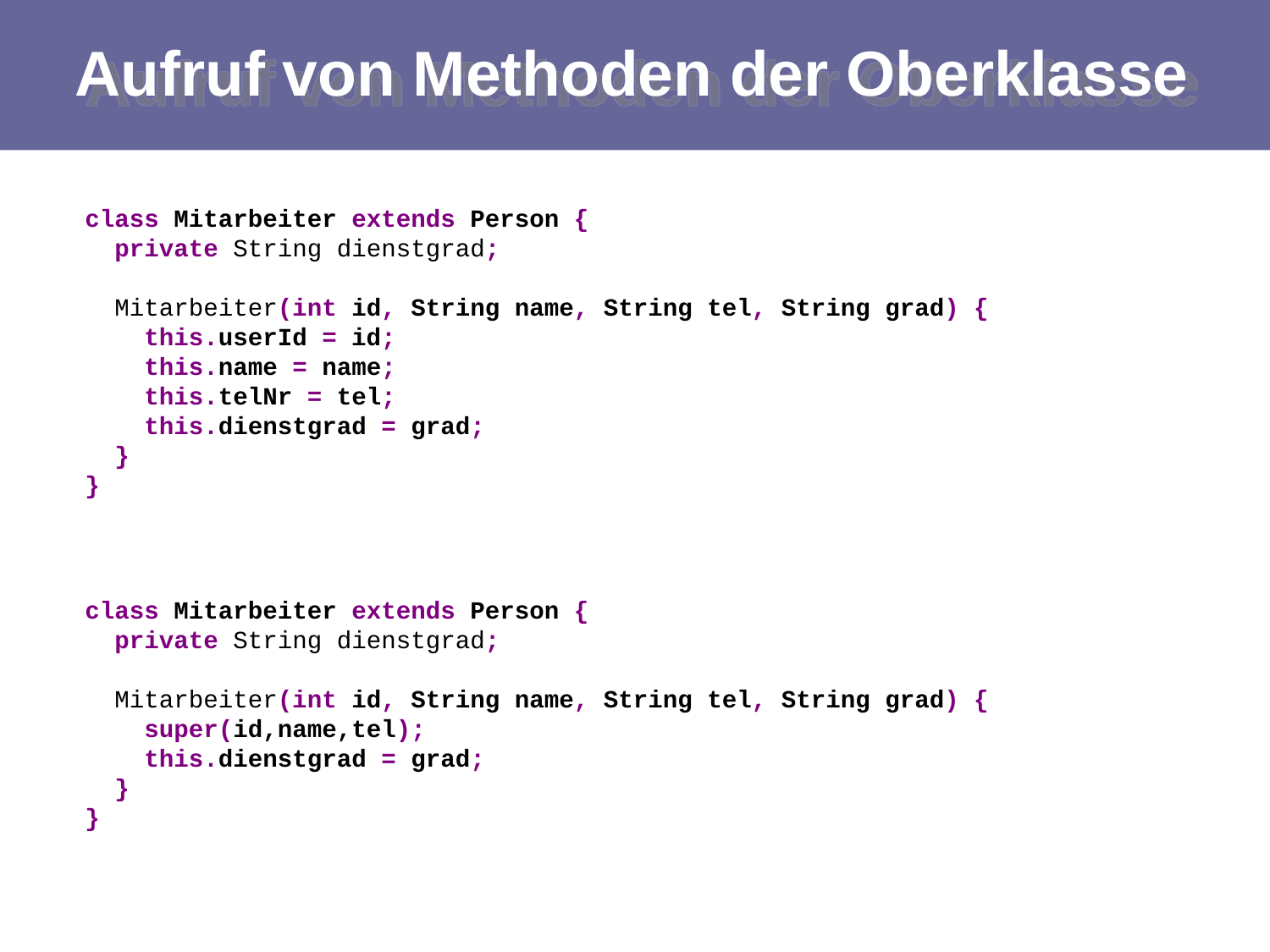

# Aufruf von Methoden der Oberklasse
class Mitarbeiter extends Person {
  private String dienstgrad;

  Mitarbeiter(int id, String name, String tel, String grad) {
    this.userId = id;
    this.name = name;
    this.telNr = tel;
    this.dienstgrad = grad;
  }
}
class Mitarbeiter extends Person {
  private String dienstgrad;

  Mitarbeiter(int id, String name, String tel, String grad) {
    super(id,name,tel);
    this.dienstgrad = grad;
  }
}